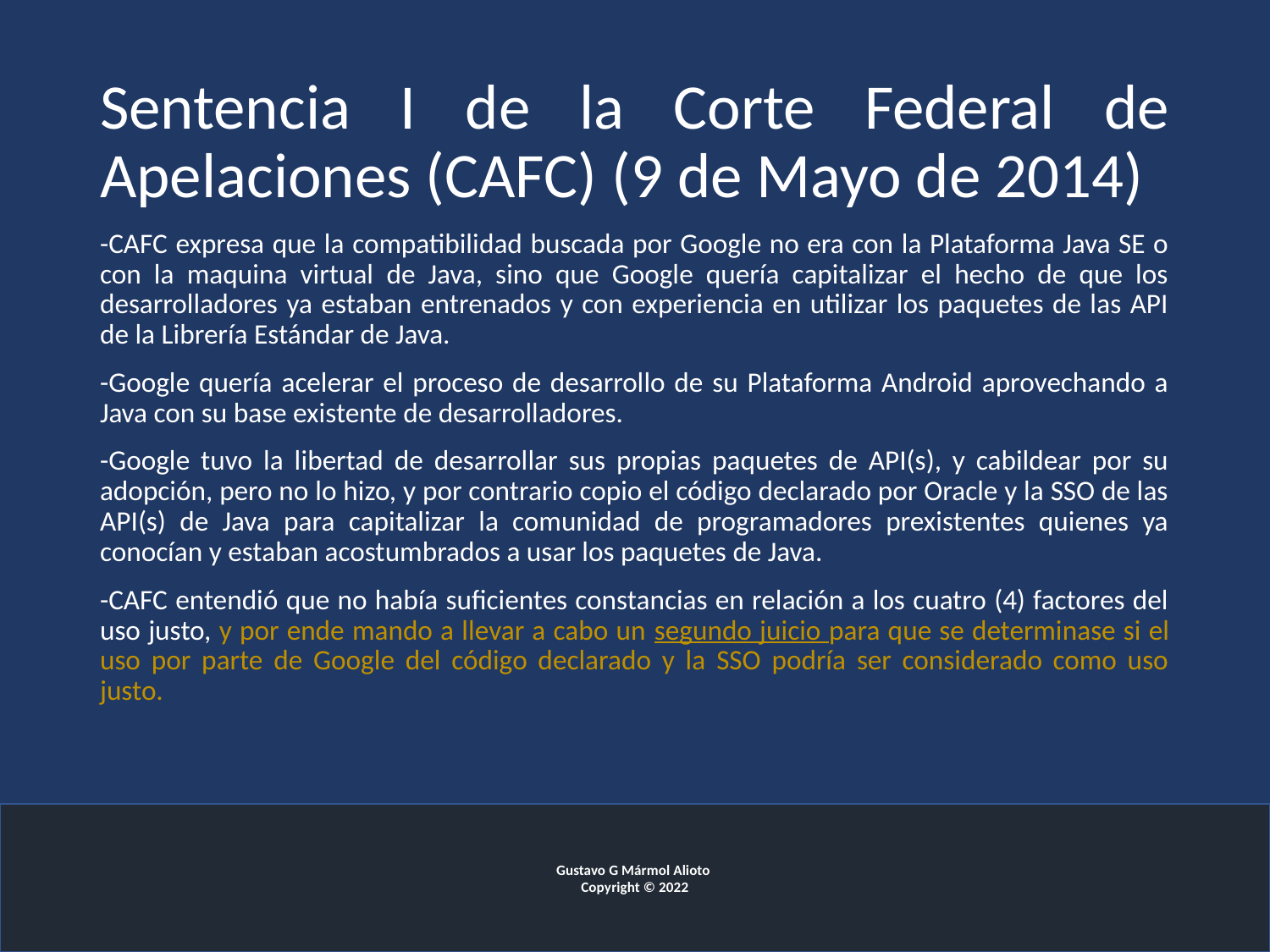

# Sentencia I de la Corte Federal de Apelaciones (CAFC) (9 de Mayo de 2014)
-CAFC expresa que la compatibilidad buscada por Google no era con la Plataforma Java SE o con la maquina virtual de Java, sino que Google quería capitalizar el hecho de que los desarrolladores ya estaban entrenados y con experiencia en utilizar los paquetes de las API de la Librería Estándar de Java.
-Google quería acelerar el proceso de desarrollo de su Plataforma Android aprovechando a Java con su base existente de desarrolladores.
-Google tuvo la libertad de desarrollar sus propias paquetes de API(s), y cabildear por su adopción, pero no lo hizo, y por contrario copio el código declarado por Oracle y la SSO de las API(s) de Java para capitalizar la comunidad de programadores prexistentes quienes ya conocían y estaban acostumbrados a usar los paquetes de Java.
-CAFC entendió que no había suficientes constancias en relación a los cuatro (4) factores del uso justo, y por ende mando a llevar a cabo un segundo juicio para que se determinase si el uso por parte de Google del código declarado y la SSO podría ser considerado como uso justo.
Gustavo G Mármol Alioto
Copyright © 2022